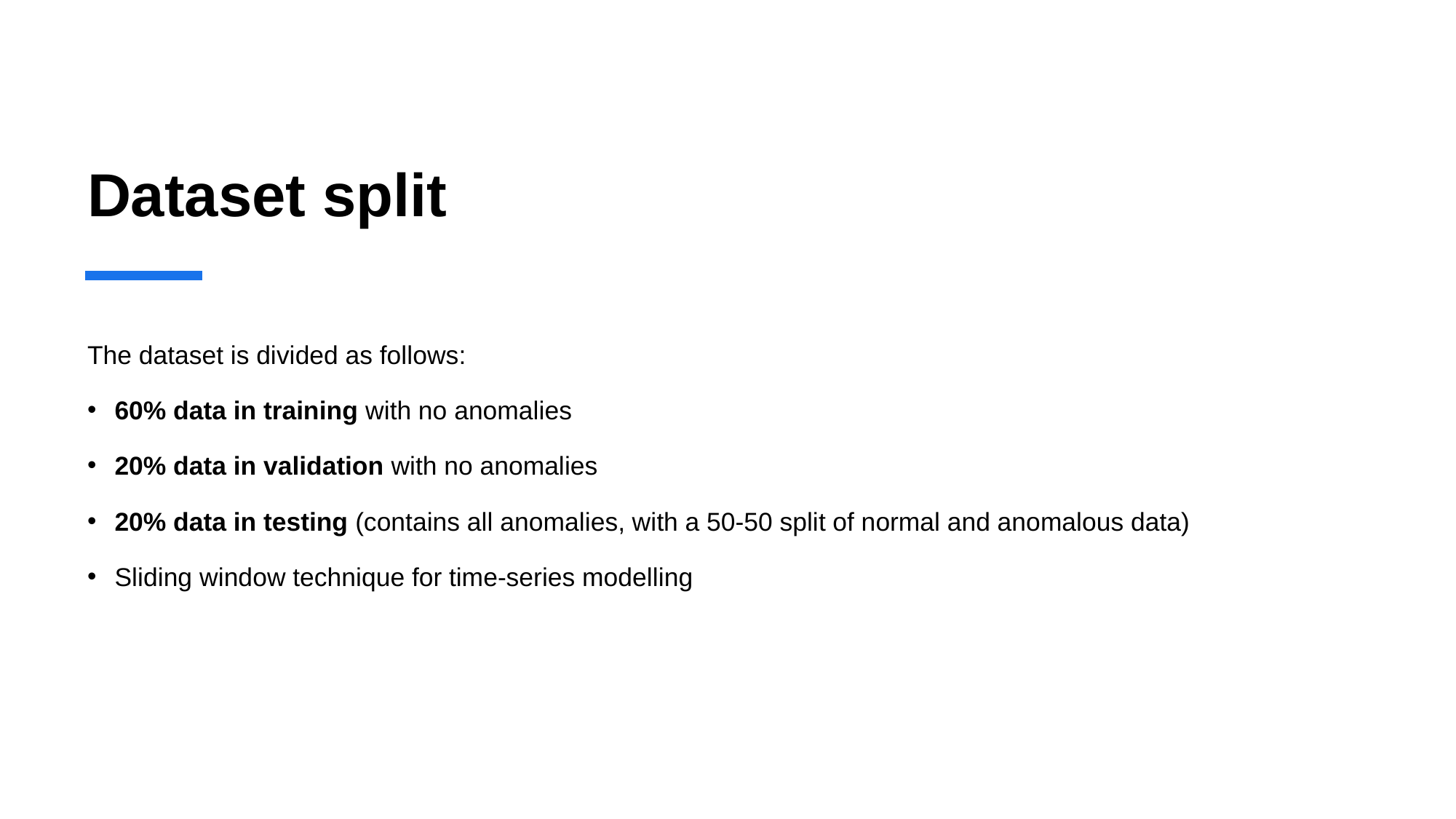

# Dataset split
The dataset is divided as follows:
60% data in training with no anomalies
20% data in validation with no anomalies
20% data in testing (contains all anomalies, with a 50-50 split of normal and anomalous data)
Sliding window technique for time-series modelling